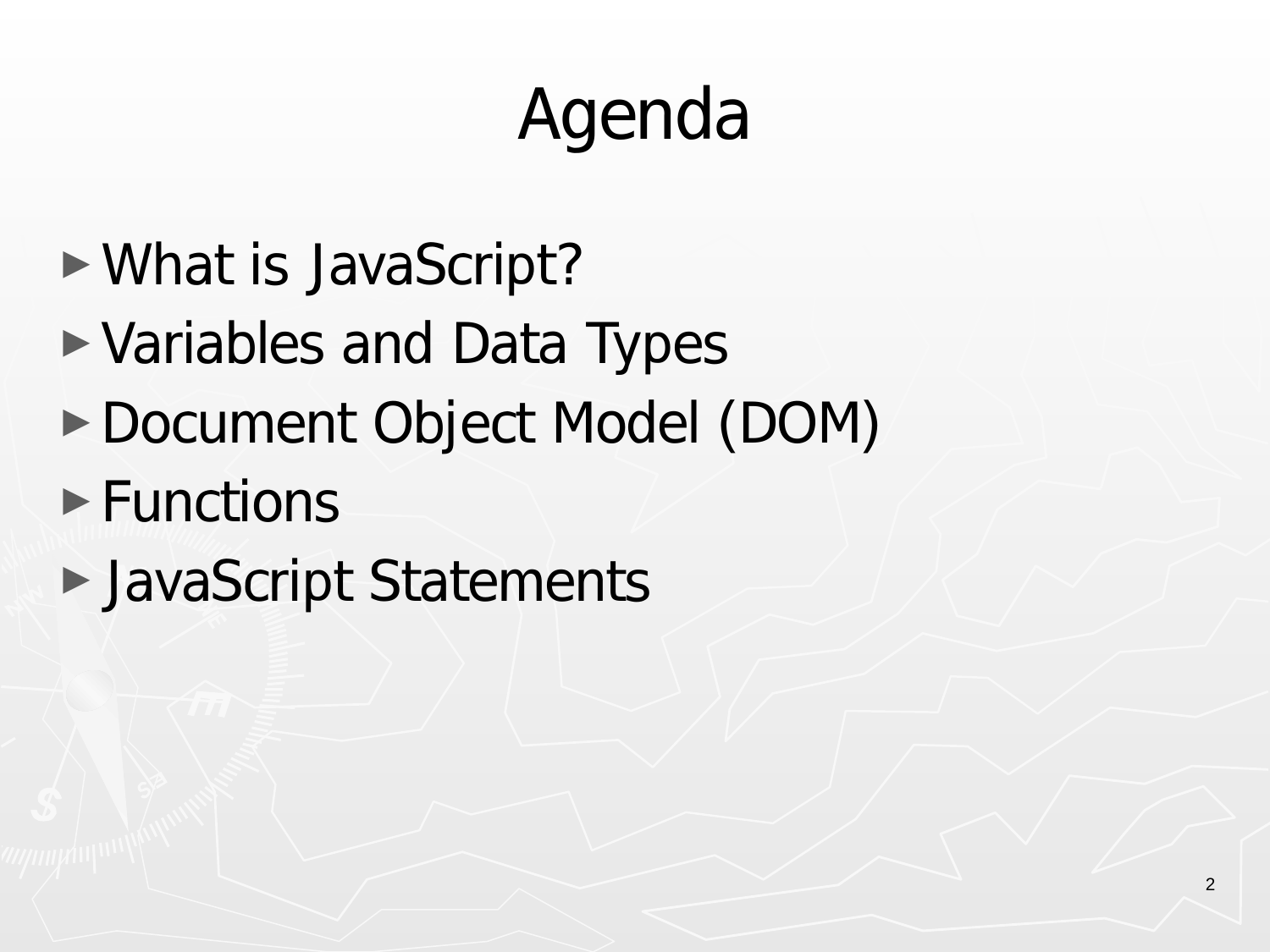

# Agenda
What is JavaScript?
Variables and Data Types
Document Object Model (DOM)
Functions
JavaScript Statements

2